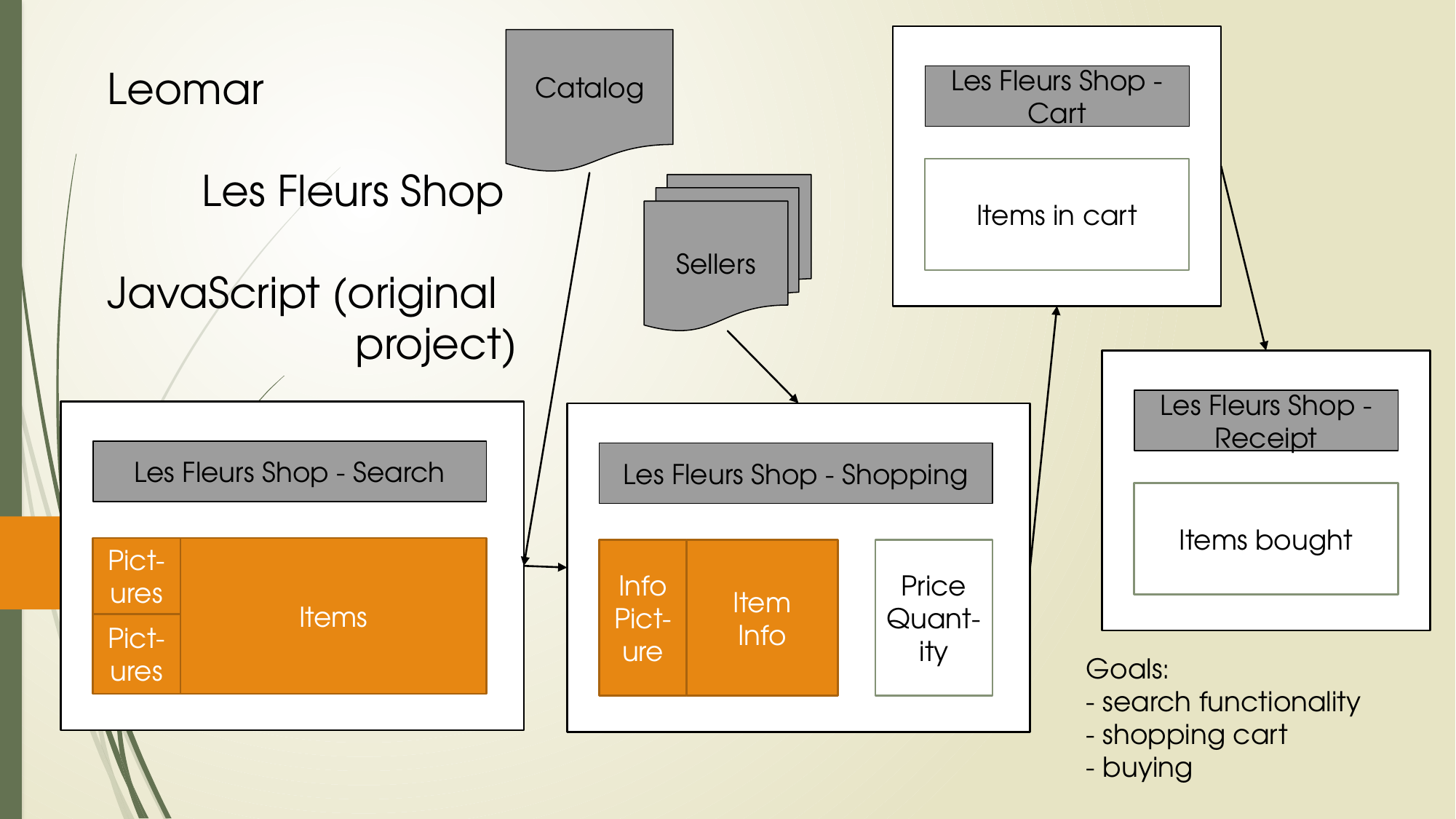

Catalog
Leomar

        Les Fleurs Shop

JavaScript (original
                     project)
Les Fleurs Shop - Cart
Items in cart
Sellers

Les Fleurs Shop - Receipt

Les Fleurs Shop - Search
Les Fleurs Shop - Shopping
Items bought
Pict-ures
Items
Info
Pict-ure
Item
Info
Price
Quant-ity
Pict-ures
Goals:
- search functionality
- shopping cart
- buying